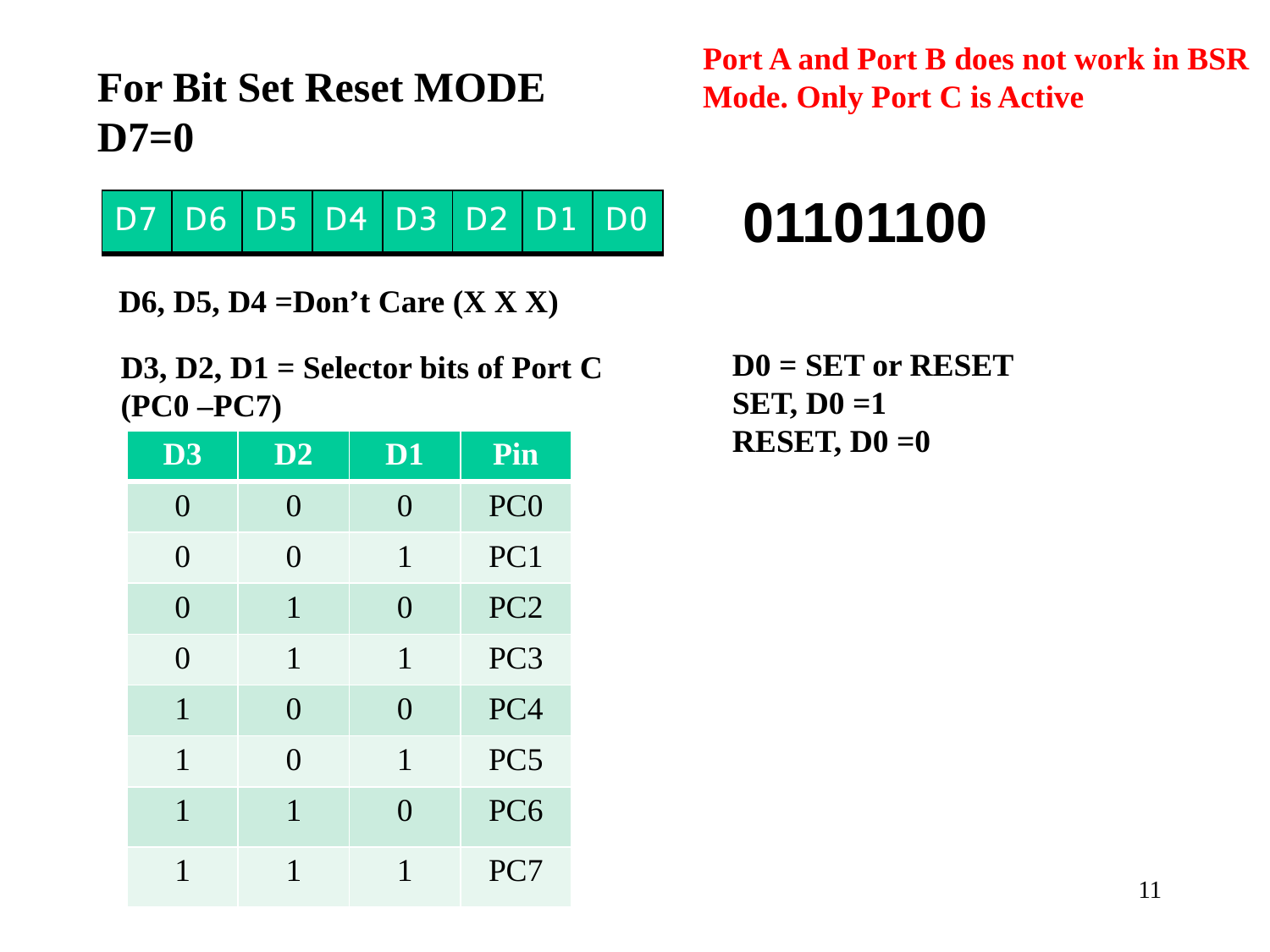

Port A and Port B does not work in BSR Mode. Only Port C is Active
For Bit Set Reset MODE
D7=0
01101100
| D7 | D6 | D5 | D4 | D3 | D2 | D1 | D0 |
| --- | --- | --- | --- | --- | --- | --- | --- |
D6, D5, D4 =Don’t Care (X X X)
D0 = SET or RESET
SET, D0 =1
RESET, D0 =0
D3, D2, D1 = Selector bits of Port C (PC0 –PC7)
| D3 | D2 | D1 | Pin |
| --- | --- | --- | --- |
| 0 | 0 | 0 | PC0 |
| 0 | 0 | 1 | PC1 |
| 0 | 1 | 0 | PC2 |
| 0 | 1 | 1 | PC3 |
| 1 | 0 | 0 | PC4 |
| 1 | 0 | 1 | PC5 |
| 1 | 1 | 0 | PC6 |
| 1 | 1 | 1 | PC7 |
11